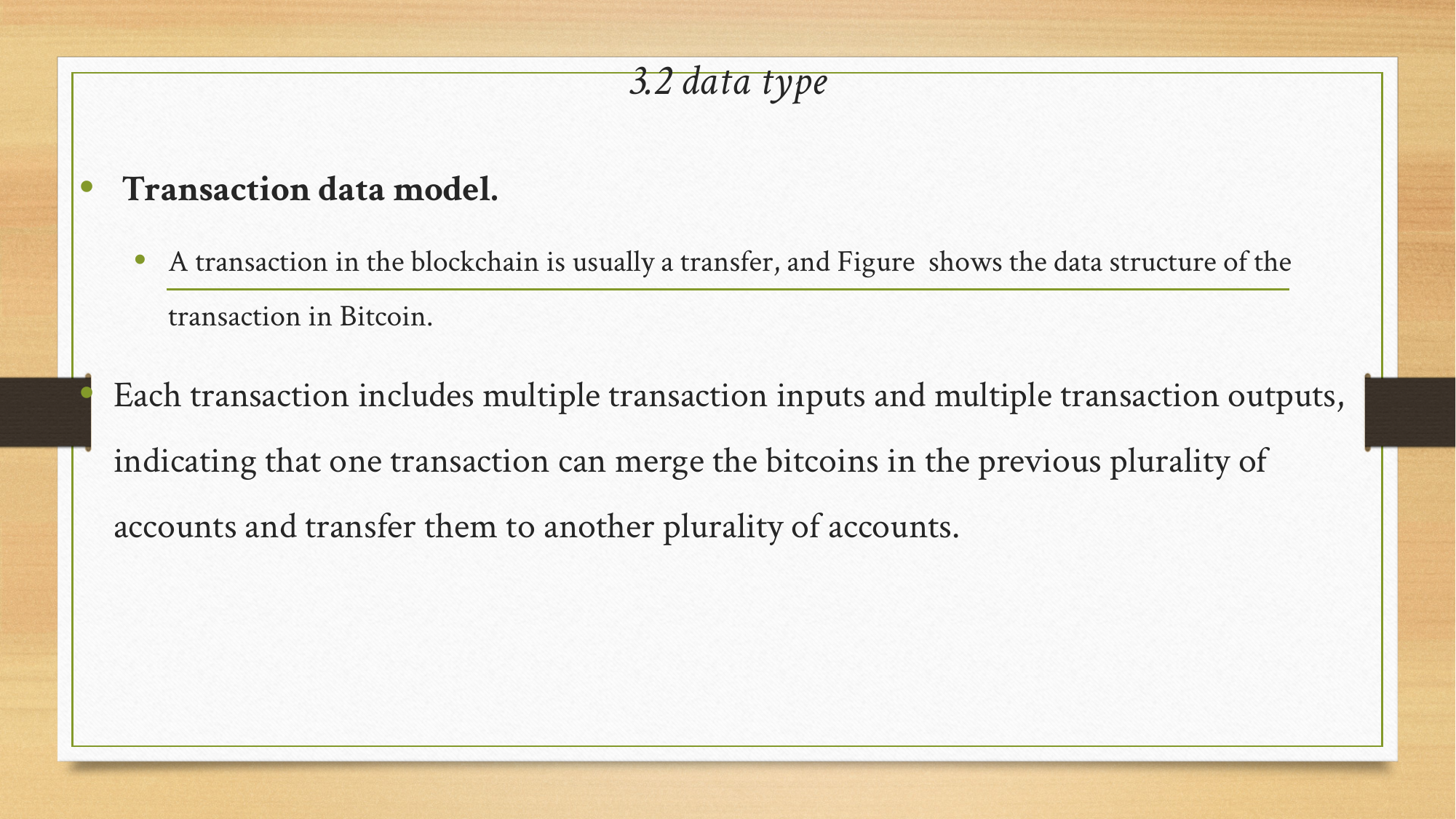

# 3.2 data type
 Transaction data model.
A transaction in the blockchain is usually a transfer, and Figure  shows the data structure of the transaction in Bitcoin.
Each transaction includes multiple transaction inputs and multiple transaction outputs, indicating that one transaction can merge the bitcoins in the previous plurality of accounts and transfer them to another plurality of accounts.